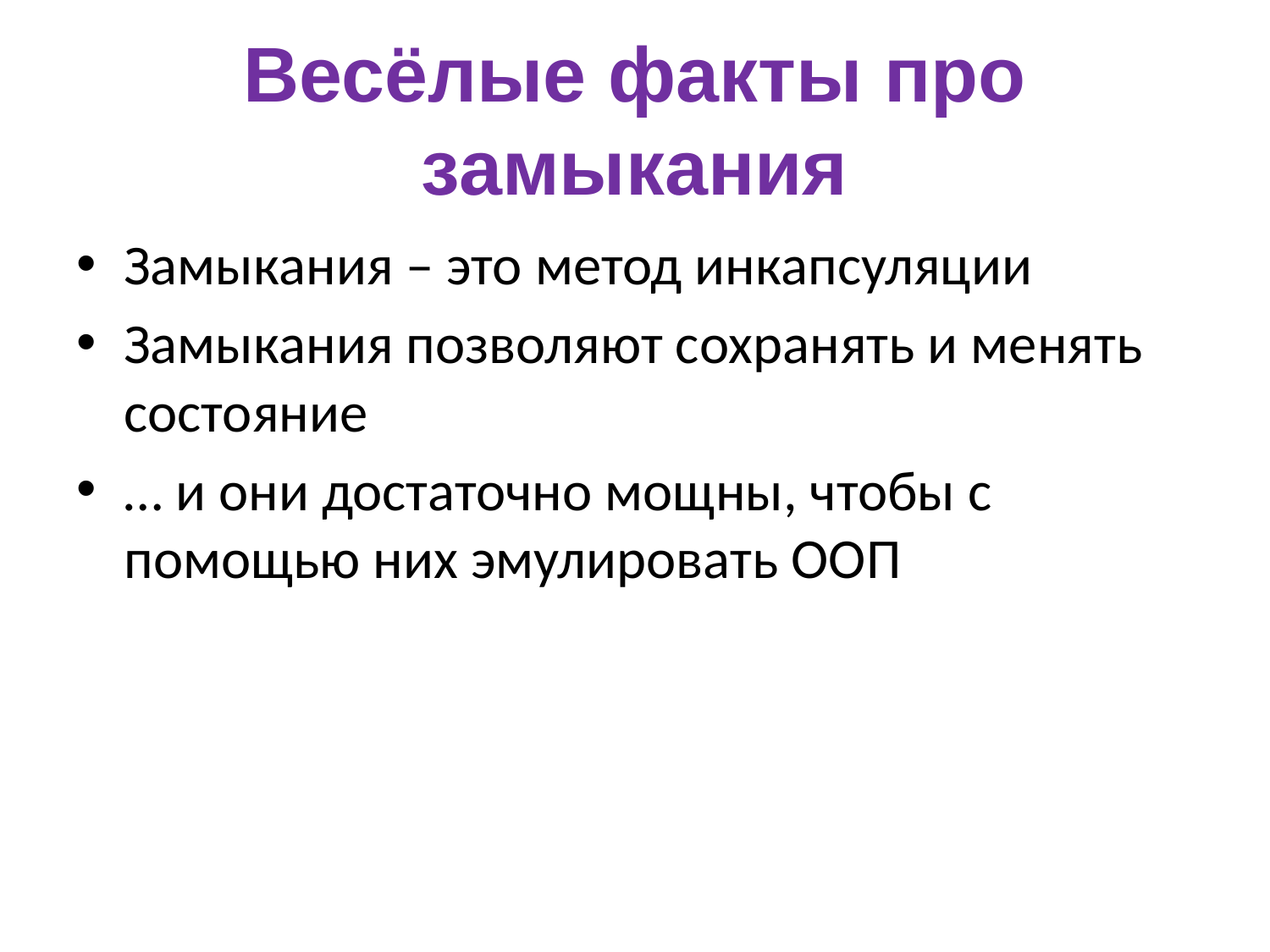

# Весёлые факты про замыкания
Замыкания – это метод инкапсуляции
Замыкания позволяют сохранять и менять состояние
… и они достаточно мощны, чтобы с помощью них эмулировать ООП